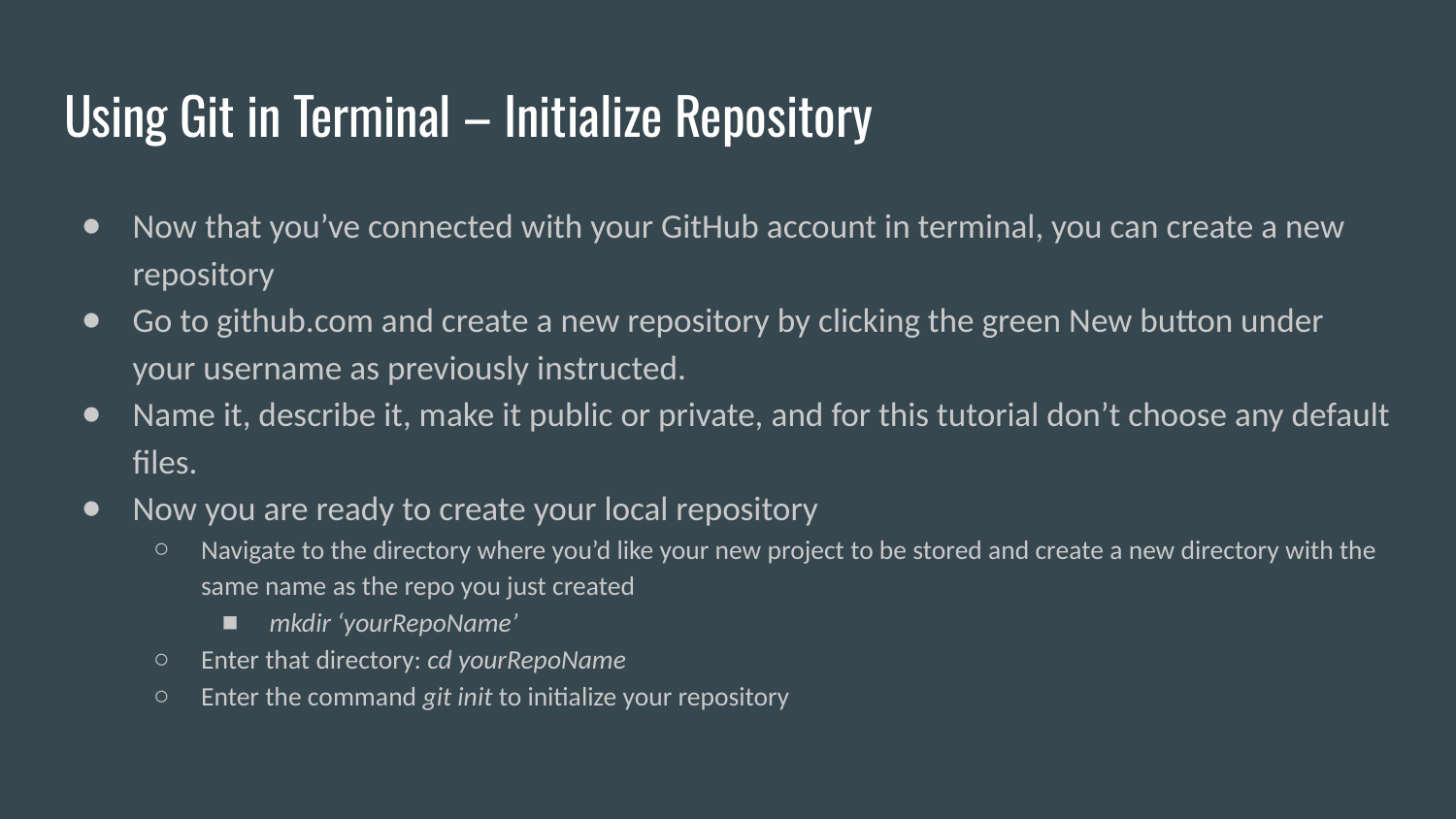

# Using Git in Terminal – Initialize Repository
Now that you’ve connected with your GitHub account in terminal, you can create a new repository
Go to github.com and create a new repository by clicking the green New button under your username as previously instructed.
Name it, describe it, make it public or private, and for this tutorial don’t choose any default files.
Now you are ready to create your local repository
Navigate to the directory where you’d like your new project to be stored and create a new directory with the same name as the repo you just created
mkdir ‘yourRepoName’
Enter that directory: cd yourRepoName
Enter the command git init to initialize your repository